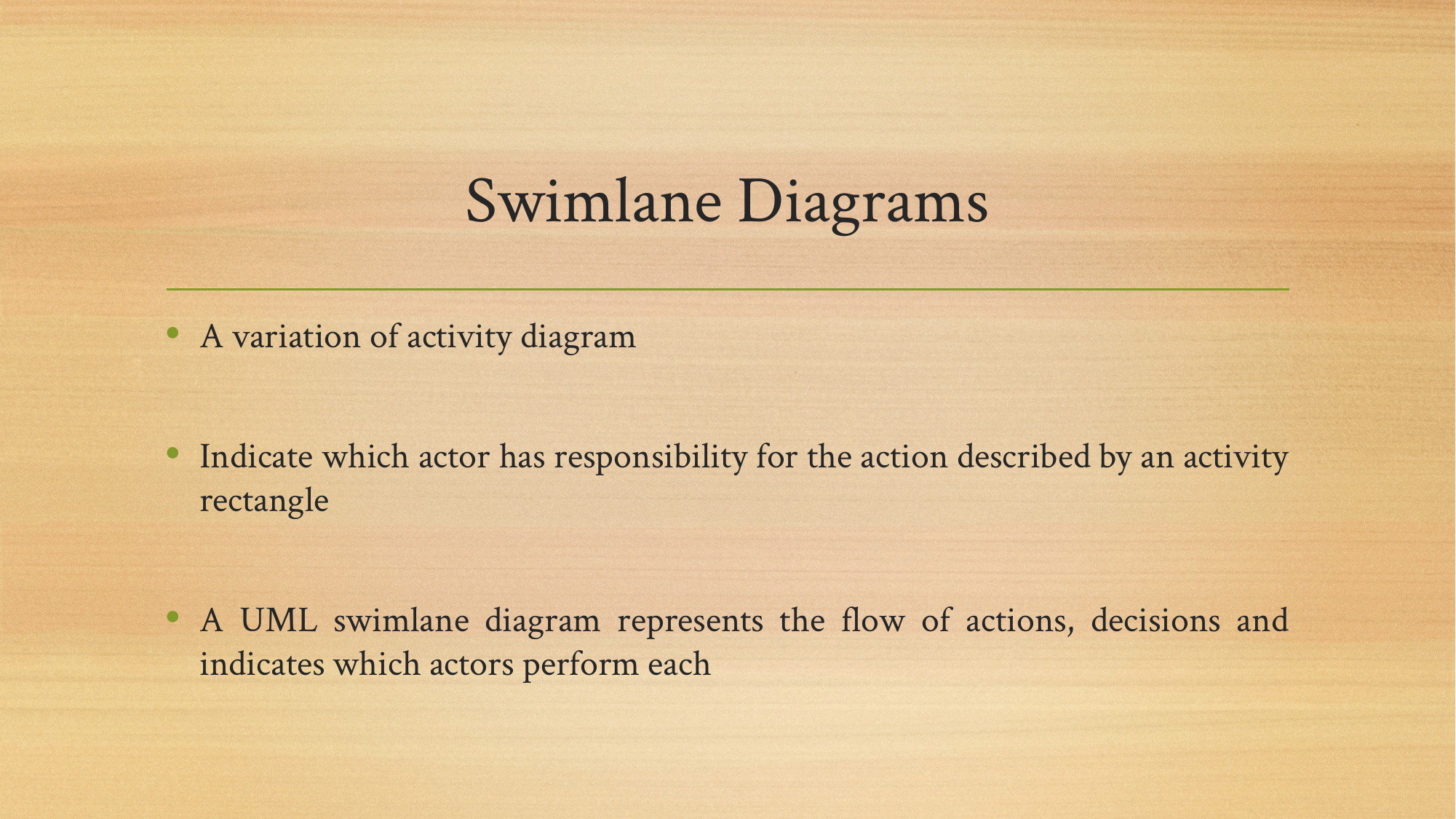

# Swimlane Diagrams
A variation of activity diagram

Indicate which actor has responsibility for the action described by an activity rectangle

A UML swimlane diagram represents the flow of actions, decisions and indicates which actors perform each